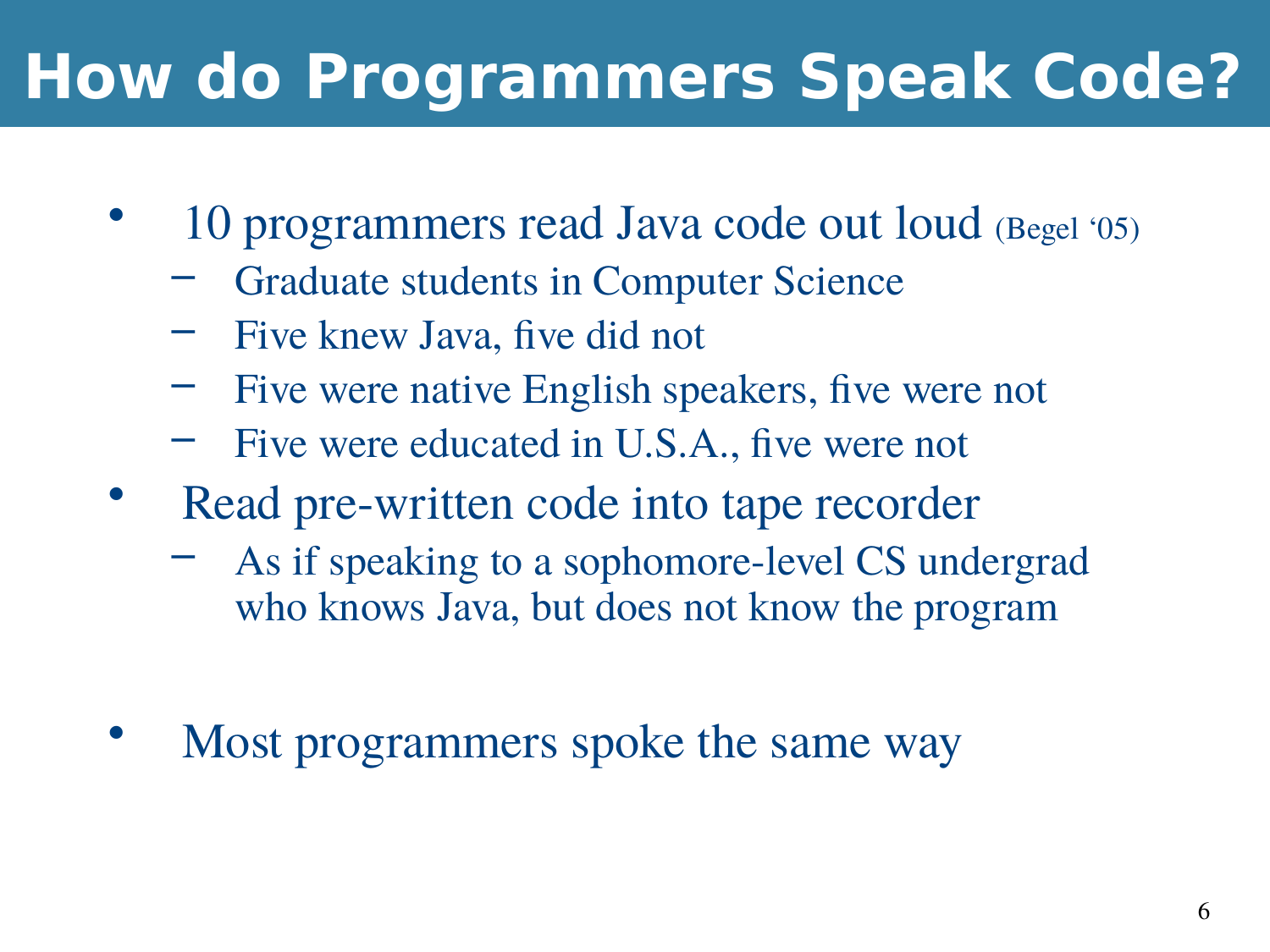

# How do Programmers Speak Code?
10 programmers read Java code out loud (Begel ‘05)
Graduate students in Computer Science
Five knew Java, five did not
Five were native English speakers, five were not
Five were educated in U.S.A., five were not
Read pre-written code into tape recorder
As if speaking to a sophomore-level CS undergrad who knows Java, but does not know the program

Most programmers spoke the same way